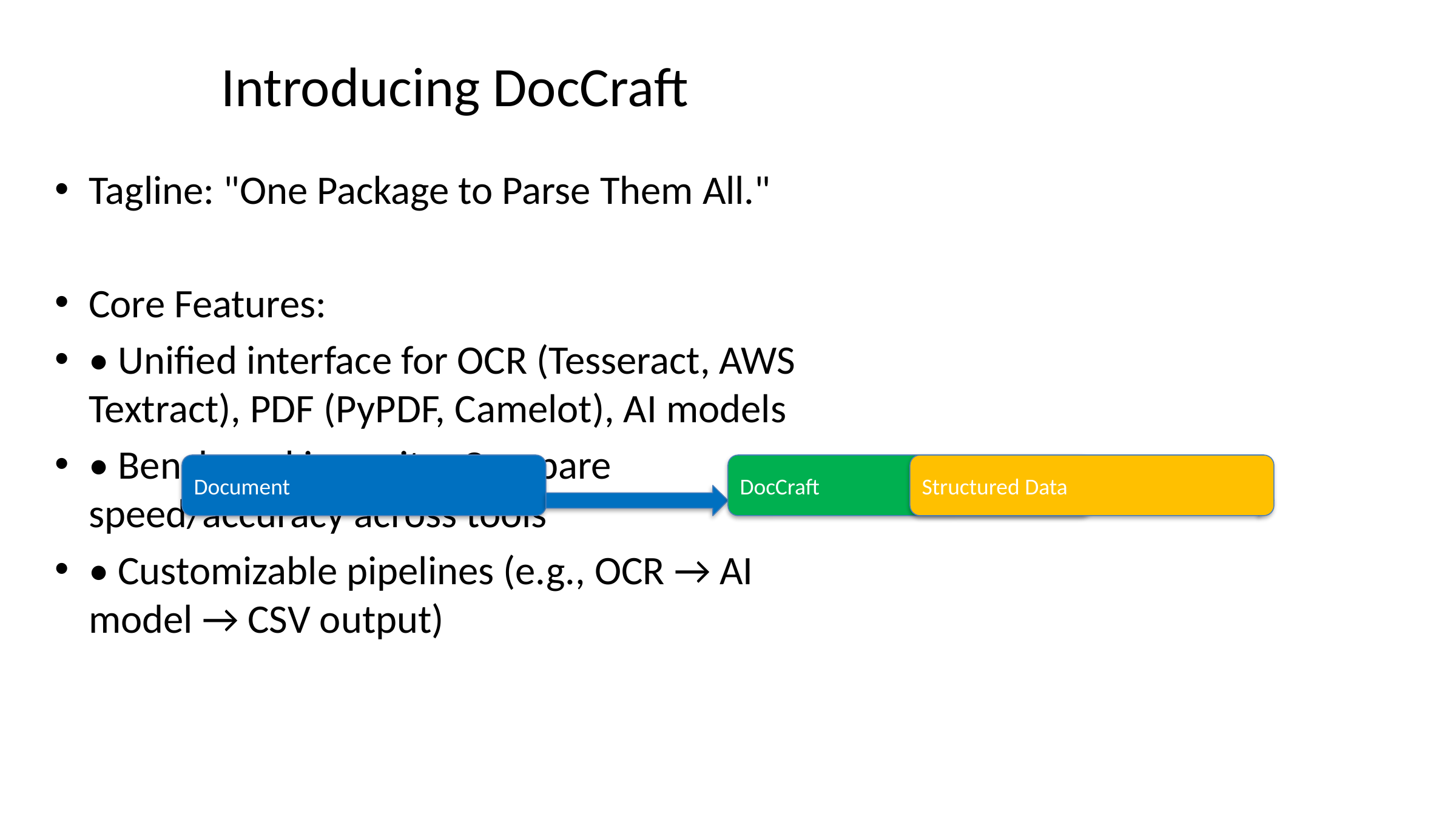

# Introducing DocCraft
Tagline: "One Package to Parse Them All."

Core Features:
• Unified interface for OCR (Tesseract, AWS Textract), PDF (PyPDF, Camelot), AI models
• Benchmarking suite: Compare speed/accuracy across tools
• Customizable pipelines (e.g., OCR → AI model → CSV output)
Document
DocCraft
Structured Data